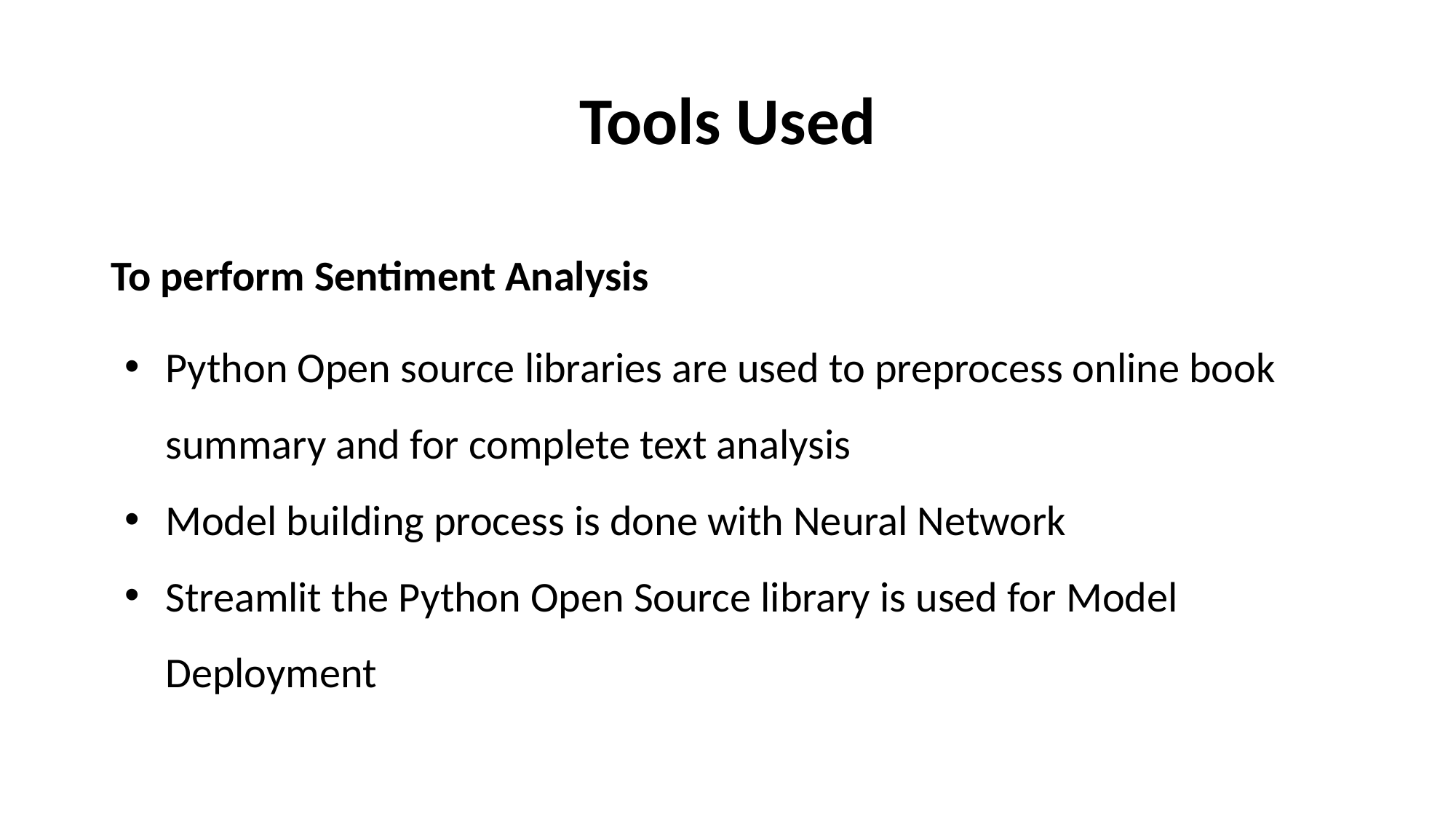

# Tools Used
To perform Sentiment Analysis
Python Open source libraries are used to preprocess online book summary and for complete text analysis
Model building process is done with Neural Network
Streamlit the Python Open Source library is used for Model Deployment